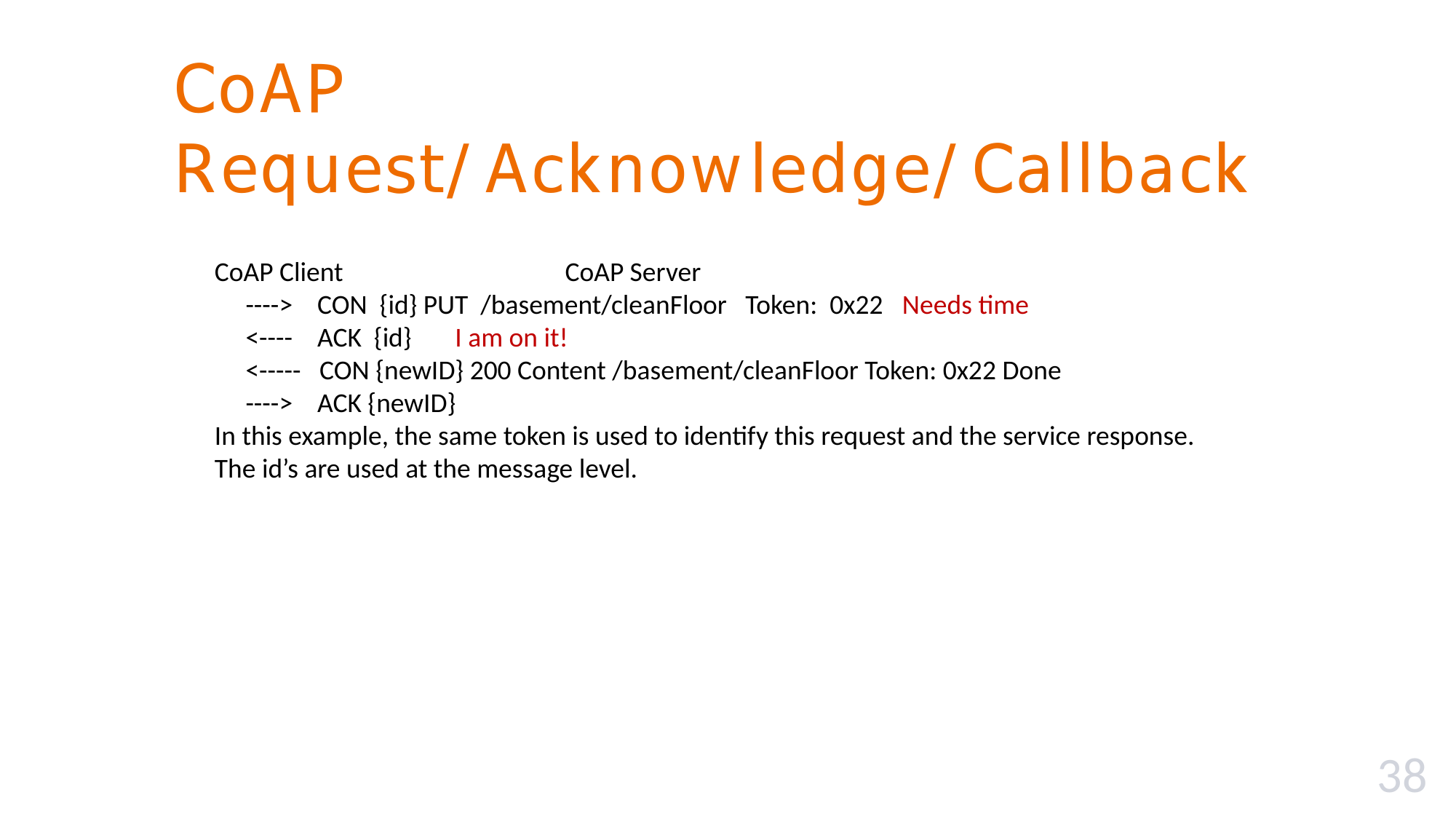

# CoAP Request/Acknowledge/Callback

CoAP Client                                    CoAP Server
     ---->    CON  {id} PUT  /basement/cleanFloor   Token:  0x22   Needs time
     <----    ACK  {id}       I am on it!
     <-----   CON {newID} 200 Content /basement/cleanFloor Token: 0x22 Done
     ---->    ACK {newID}
In this example, the same token is used to identify this request and the service response. The id’s are used at the message level.

38